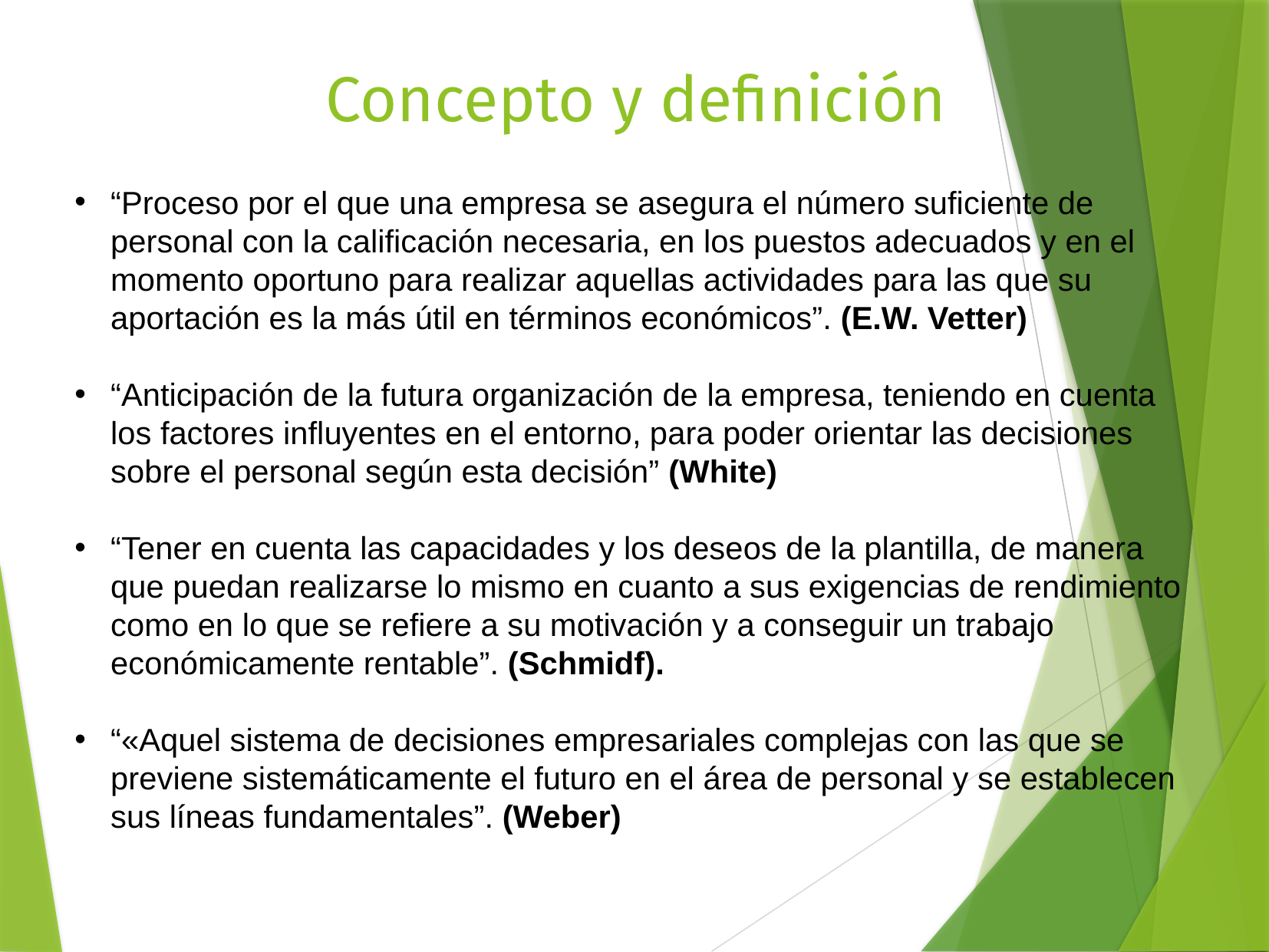

Concepto y definición
“Proceso por el que una empresa se asegura el número suficiente de personal con la calificación necesaria, en los puestos adecuados y en el momento oportuno para realizar aquellas actividades para las que su aportación es la más útil en términos económicos”. (E.W. Vetter)

“Anticipación de la futura organización de la empresa, teniendo en cuenta los factores influyentes en el entorno, para poder orientar las decisiones sobre el personal según esta decisión” (White)

“Tener en cuenta las capacidades y los deseos de la plantilla, de manera que puedan realizarse lo mismo en cuanto a sus exigencias de rendimiento como en lo que se refiere a su motivación y a conseguir un trabajo económicamente rentable”. (Schmidf).

“«Aquel sistema de decisiones empresariales complejas con las que se previene sistemáticamente el futuro en el área de personal y se establecen sus líneas fundamentales”. (Weber)